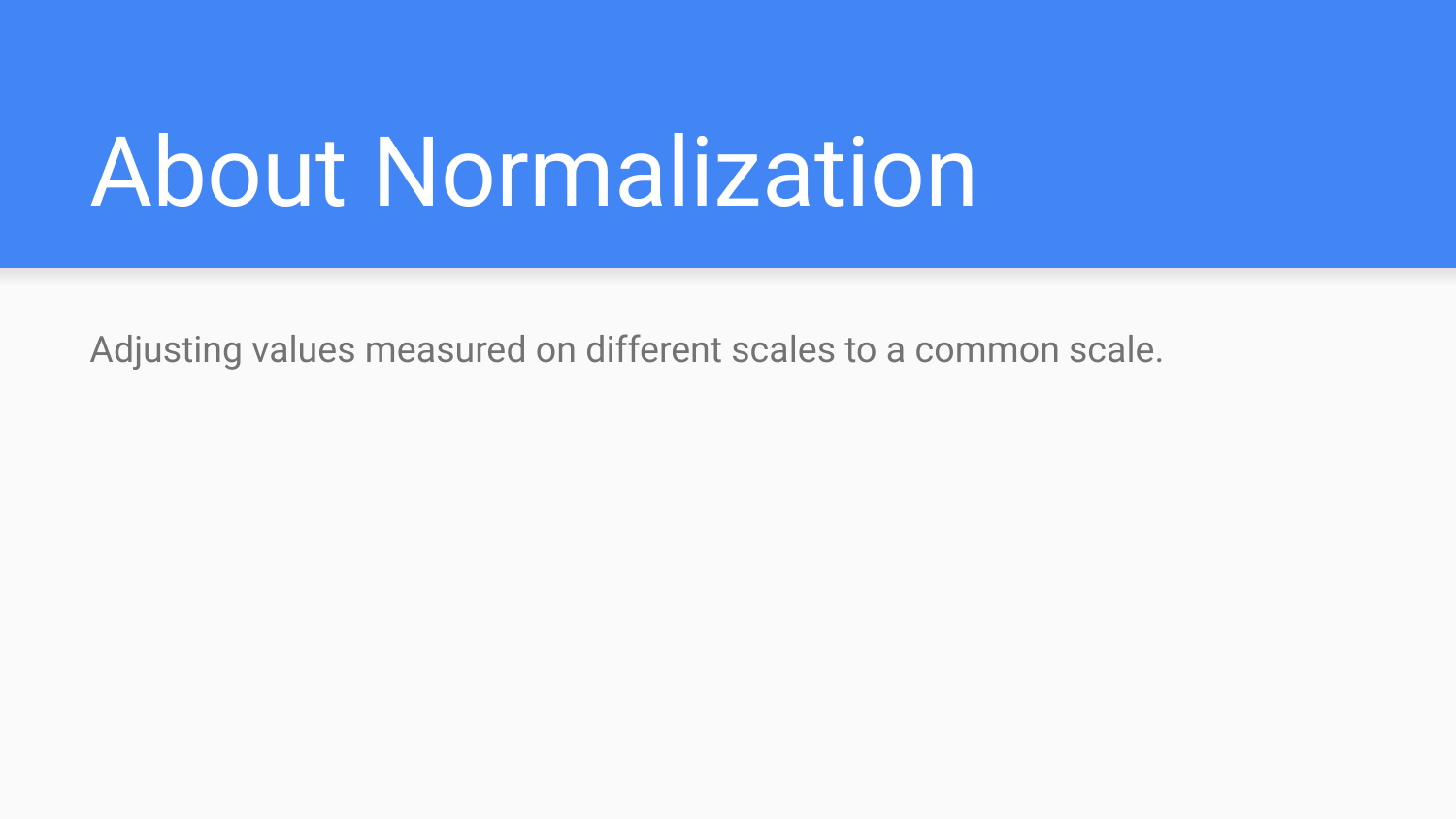

# About Normalization
Adjusting values measured on different scales to a common scale.